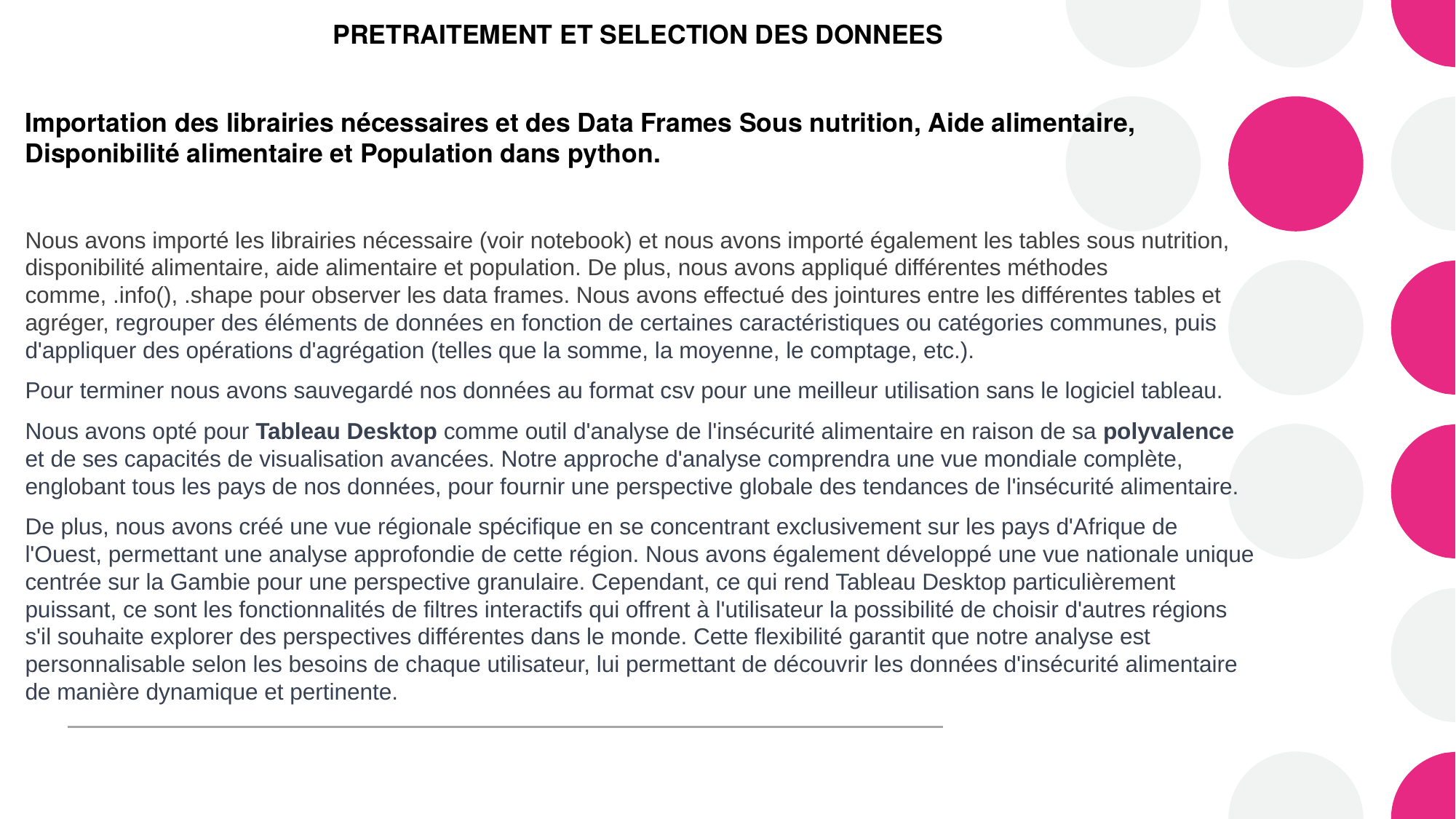

PRETRAITEMENT ET SELECTION DES DONNEES

Importation des librairies nécessaires et des Data Frames Sous nutrition, Aide alimentaire, Disponibilité alimentaire et Population dans python.

Nous avons importé les librairies nécessaire (voir notebook) et nous avons importé également les tables sous nutrition, disponibilité alimentaire, aide alimentaire et population. De plus, nous avons appliqué différentes méthodes comme, .info(), .shape pour observer les data frames. Nous avons effectué des jointures entre les différentes tables et agréger, regrouper des éléments de données en fonction de certaines caractéristiques ou catégories communes, puis d'appliquer des opérations d'agrégation (telles que la somme, la moyenne, le comptage, etc.).
Pour terminer nous avons sauvegardé nos données au format csv pour une meilleur utilisation sans le logiciel tableau.
Nous avons opté pour Tableau Desktop comme outil d'analyse de l'insécurité alimentaire en raison de sa polyvalence et de ses capacités de visualisation avancées. Notre approche d'analyse comprendra une vue mondiale complète, englobant tous les pays de nos données, pour fournir une perspective globale des tendances de l'insécurité alimentaire.
De plus, nous avons créé une vue régionale spécifique en se concentrant exclusivement sur les pays d'Afrique de l'Ouest, permettant une analyse approfondie de cette région. Nous avons également développé une vue nationale unique centrée sur la Gambie pour une perspective granulaire. Cependant, ce qui rend Tableau Desktop particulièrement puissant, ce sont les fonctionnalités de filtres interactifs qui offrent à l'utilisateur la possibilité de choisir d'autres régions s'il souhaite explorer des perspectives différentes dans le monde. Cette flexibilité garantit que notre analyse est personnalisable selon les besoins de chaque utilisateur, lui permettant de découvrir les données d'insécurité alimentaire de manière dynamique et pertinente.